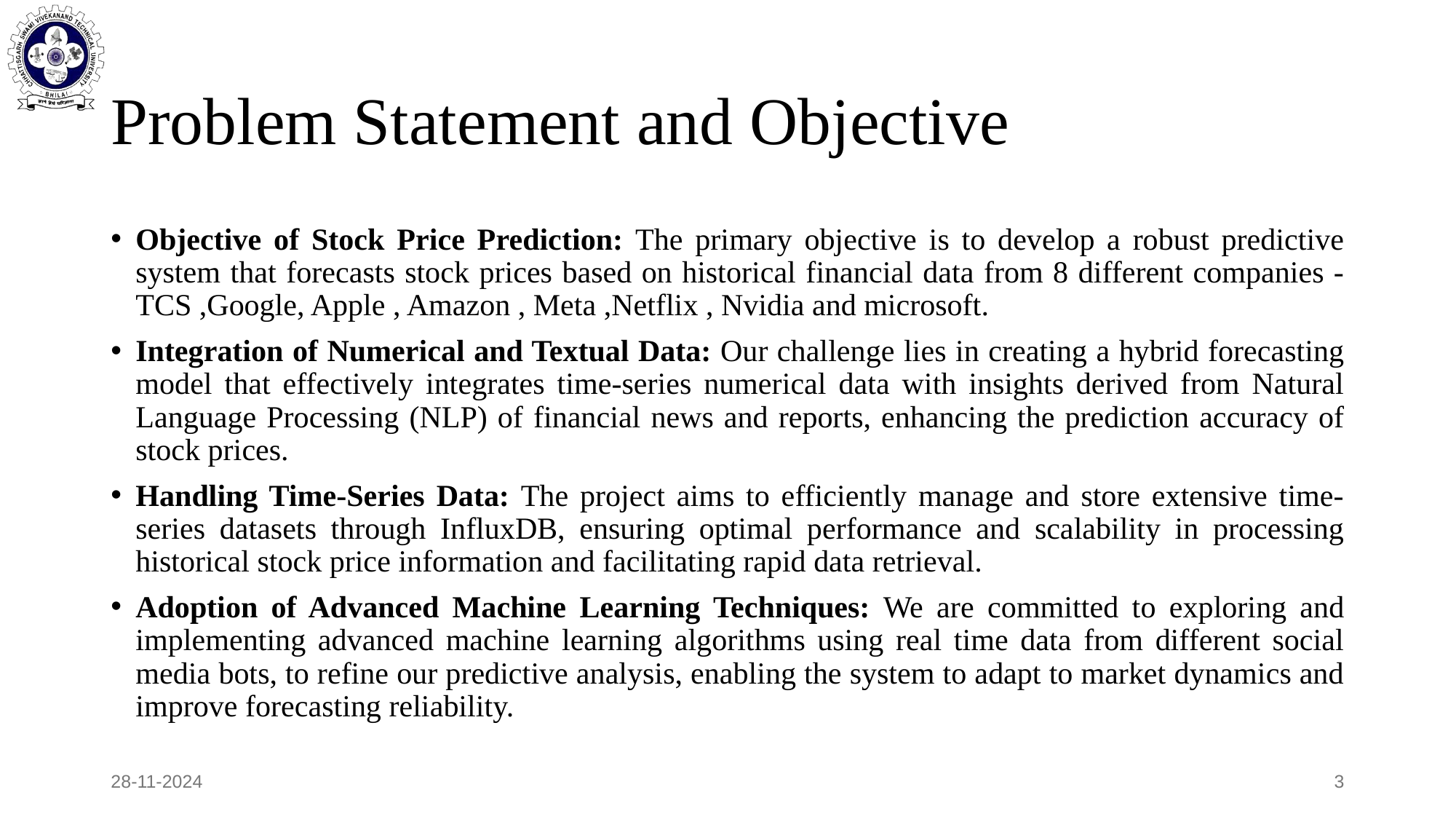

# Problem Statement and Objective
Objective of Stock Price Prediction: The primary objective is to develop a robust predictive system that forecasts stock prices based on historical financial data from 8 different companies - TCS ,Google, Apple , Amazon , Meta ,Netflix , Nvidia and microsoft.
Integration of Numerical and Textual Data: Our challenge lies in creating a hybrid forecasting model that effectively integrates time-series numerical data with insights derived from Natural Language Processing (NLP) of financial news and reports, enhancing the prediction accuracy of stock prices.
Handling Time-Series Data: The project aims to efficiently manage and store extensive time-series datasets through InfluxDB, ensuring optimal performance and scalability in processing historical stock price information and facilitating rapid data retrieval.
Adoption of Advanced Machine Learning Techniques: We are committed to exploring and implementing advanced machine learning algorithms using real time data from different social media bots, to refine our predictive analysis, enabling the system to adapt to market dynamics and improve forecasting reliability.
28-11-2024
3